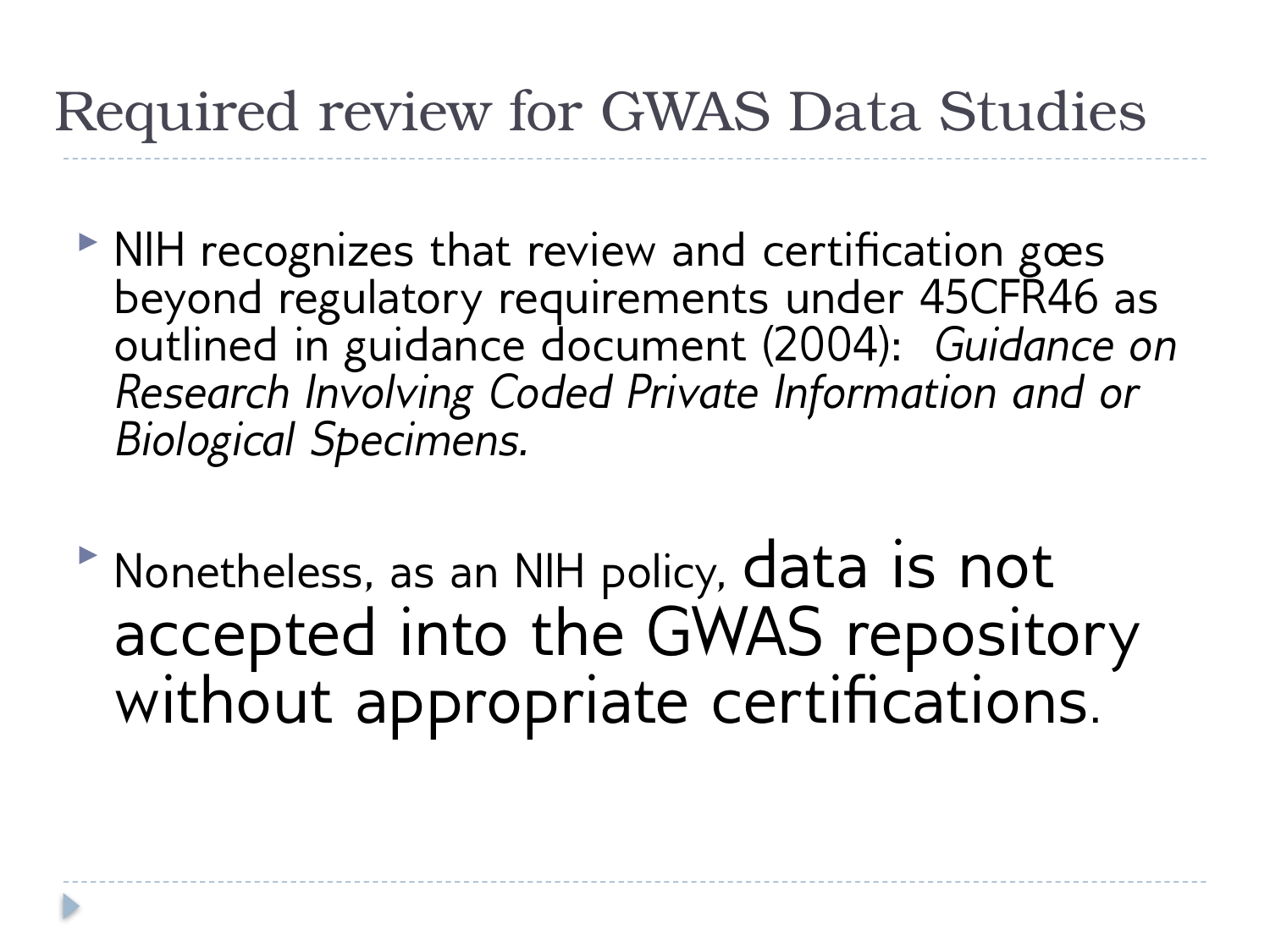

# Required review for GWAS Data Studies
NIH recognizes that review and certification goes beyond regulatory requirements under 45CFR46 as outlined in guidance document (2004):  Guidance on Research Involving Coded Private Information and or Biological Specimens.

Nonetheless, as an NIH policy, data is not accepted into the GWAS repository without appropriate certifications.